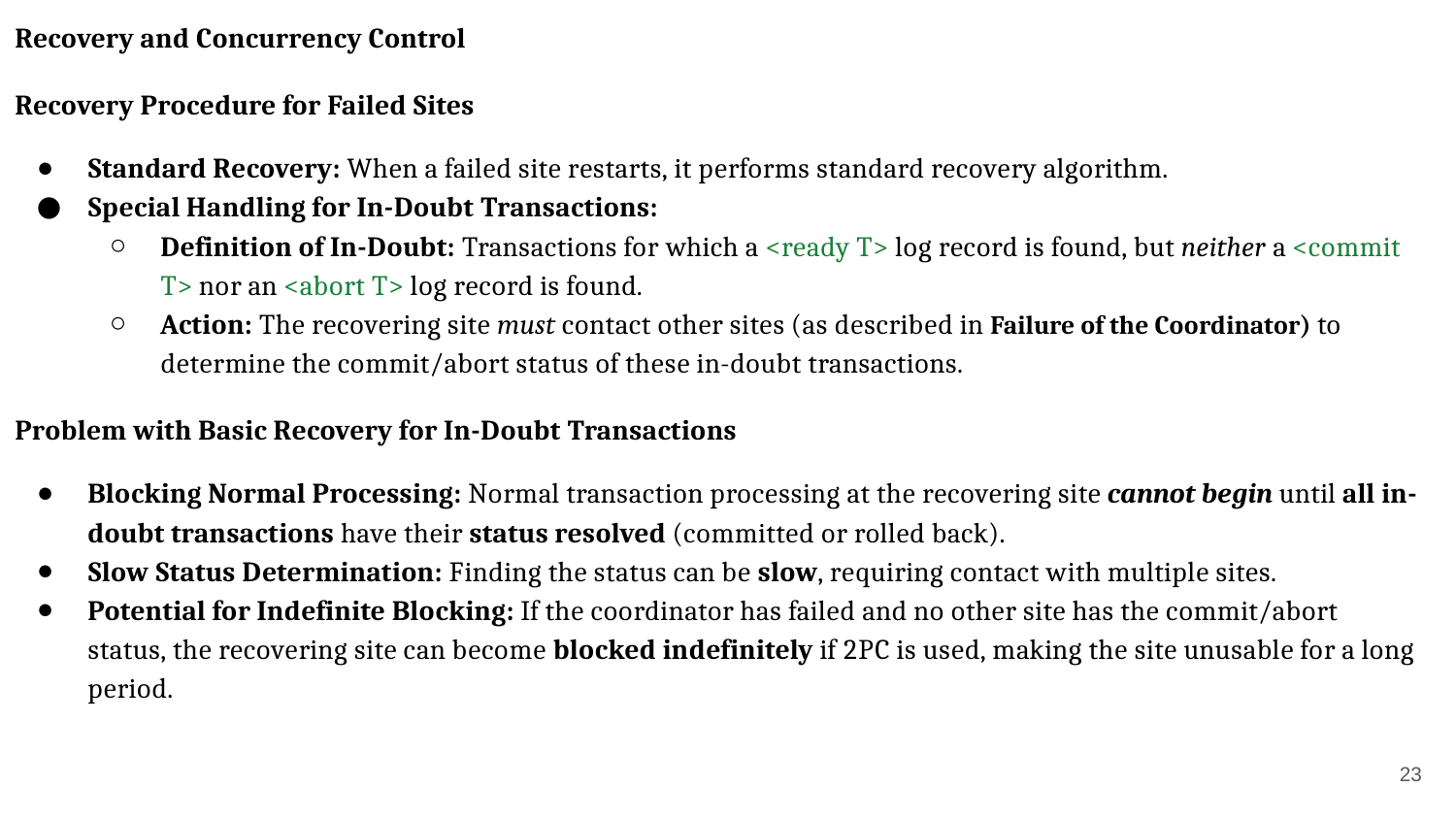

Recovery and Concurrency Control
Recovery Procedure for Failed Sites
Standard Recovery: When a failed site restarts, it performs standard recovery algorithm.
Special Handling for In-Doubt Transactions:
Definition of In-Doubt: Transactions for which a <ready T> log record is found, but neither a <commit T> nor an <abort T> log record is found.
Action: The recovering site must contact other sites (as described in Failure of the Coordinator) to determine the commit/abort status of these in-doubt transactions.
Problem with Basic Recovery for In-Doubt Transactions
Blocking Normal Processing: Normal transaction processing at the recovering site cannot begin until all in-doubt transactions have their status resolved (committed or rolled back).
Slow Status Determination: Finding the status can be slow, requiring contact with multiple sites.
Potential for Indefinite Blocking: If the coordinator has failed and no other site has the commit/abort status, the recovering site can become blocked indefinitely if 2PC is used, making the site unusable for a long period.
23